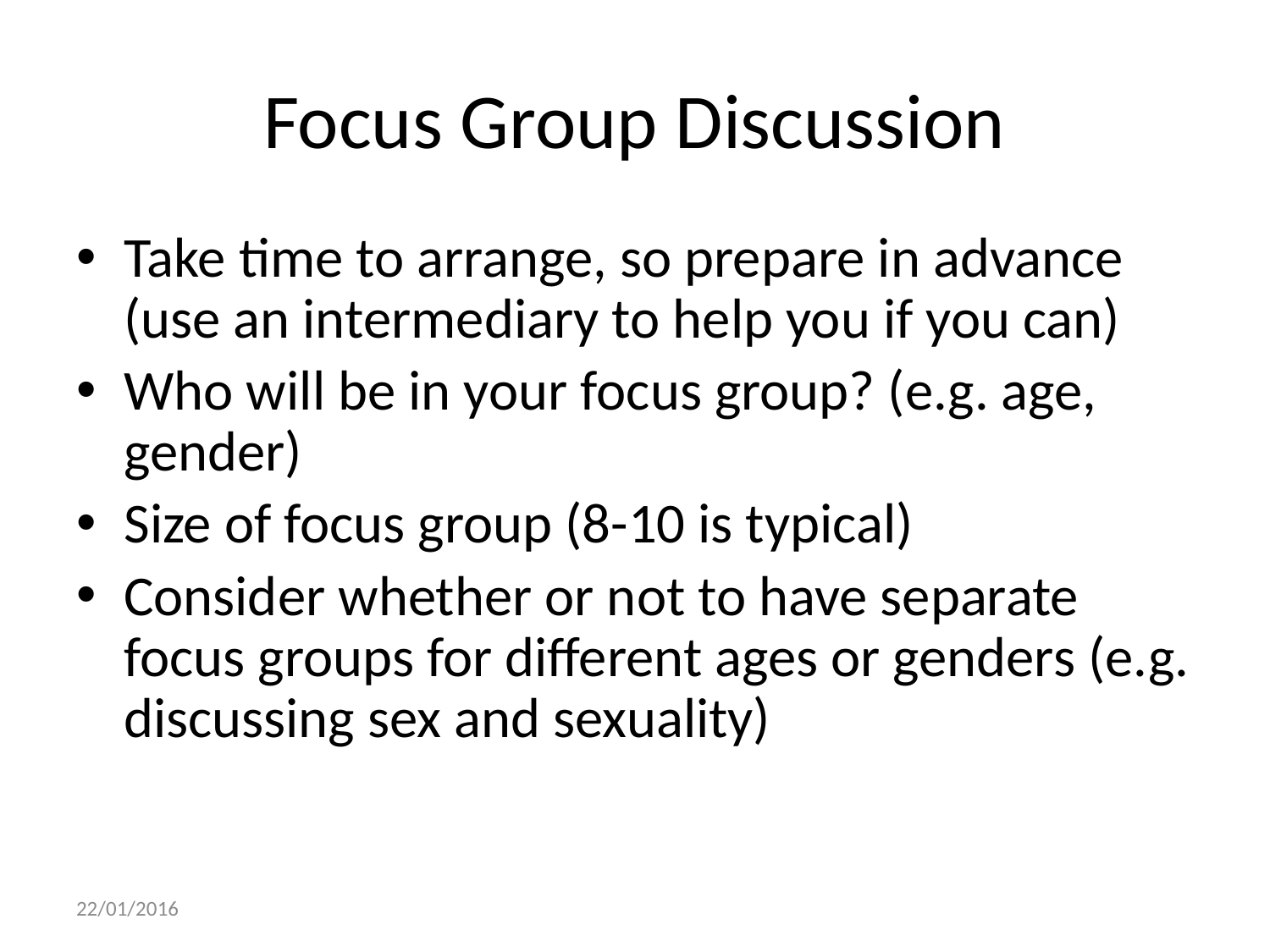

# Focus Group Discussion
Take time to arrange, so prepare in advance (use an intermediary to help you if you can)
Who will be in your focus group? (e.g. age, gender)
Size of focus group (8-10 is typical)
Consider whether or not to have separate focus groups for different ages or genders (e.g. discussing sex and sexuality)
22/01/2016